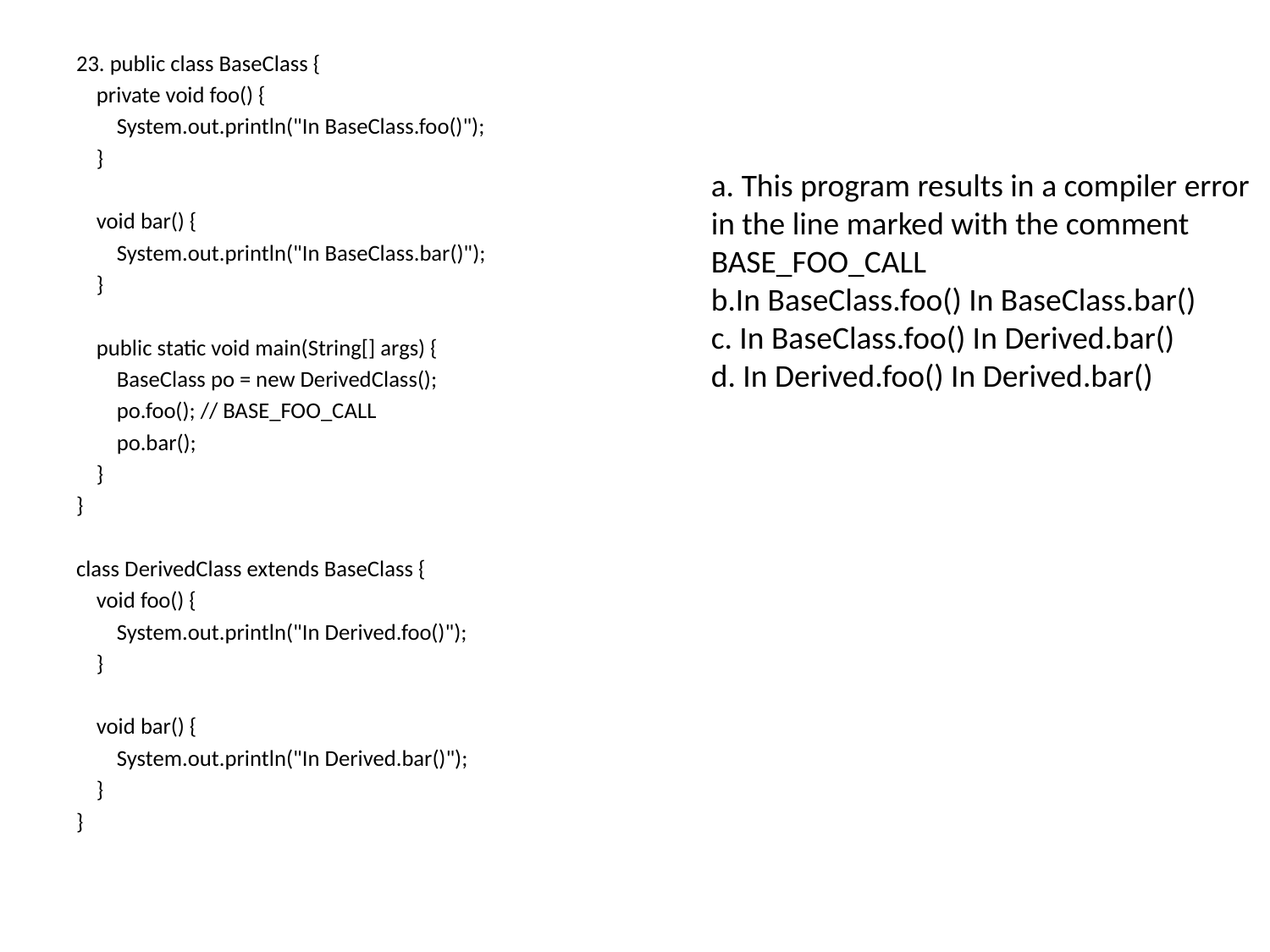

23. public class BaseClass {
    private void foo() {
        System.out.println("In BaseClass.foo()");
    }

    void bar() {
        System.out.println("In BaseClass.bar()");
    }

    public static void main(String[] args) {
        BaseClass po = new DerivedClass();
        po.foo(); // BASE_FOO_CALL
        po.bar();
    }
}

class DerivedClass extends BaseClass {
    void foo() {
        System.out.println("In Derived.foo()");
    }

    void bar() {
        System.out.println("In Derived.bar()");
    }
}
a. This program results in a compiler error
in the line marked with the comment
BASE_FOO_CALL
b.In BaseClass.foo() In BaseClass.bar()
c. In BaseClass.foo() In Derived.bar()
d. In Derived.foo() In Derived.bar()